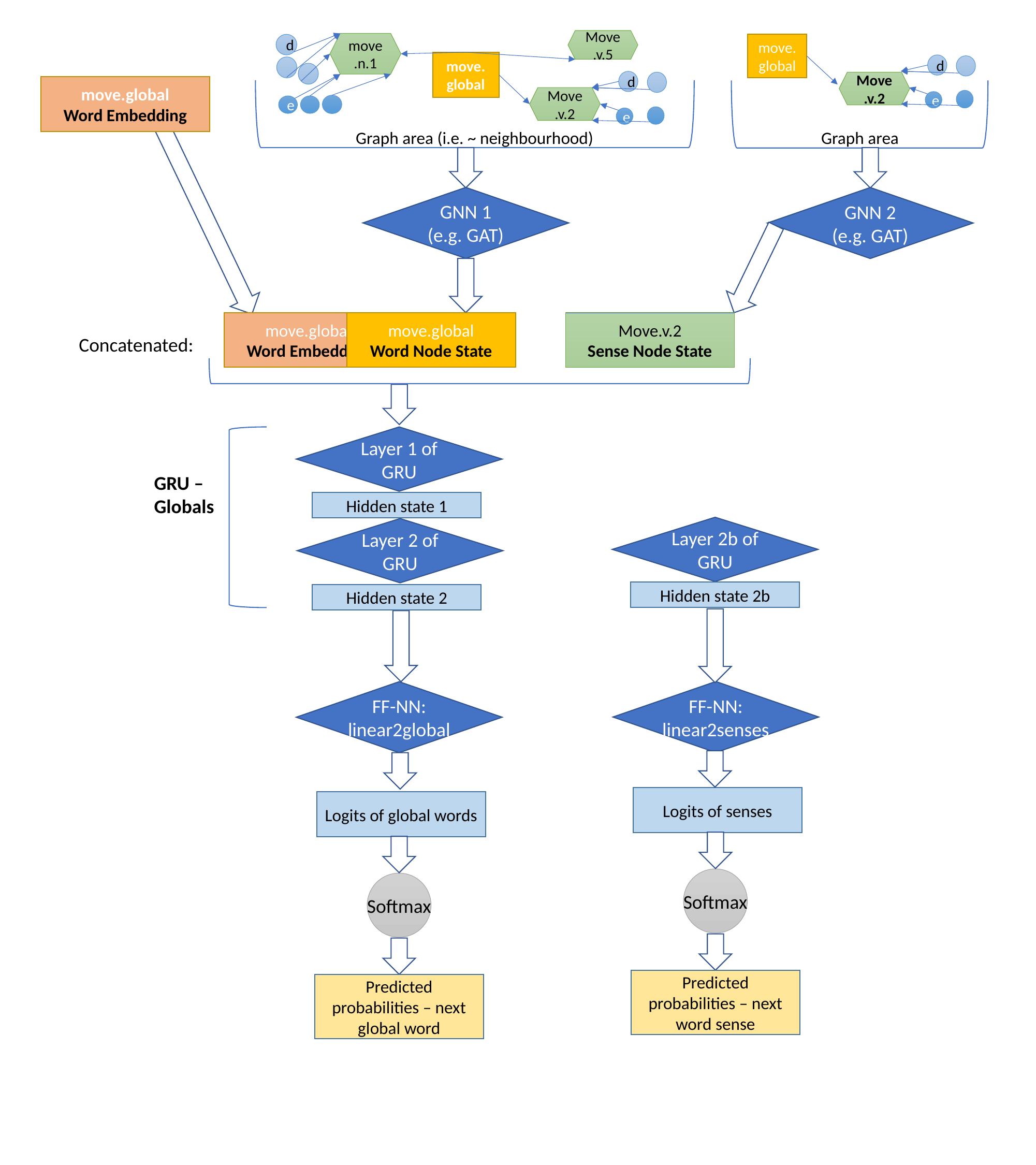

Move.v.5
move.n.1
d
move.
global
move.
global
d

d
Move.v.2

move.global
Word Embedding
Move.v.2

e

e

e

Graph area (i.e. ~ neighbourhood)
Graph area

GNN 1
(e.g. GAT)
GNN 2
(e.g. GAT)

move.global
Word Node State
move.global
Word Embedding
Move.v.2
Sense Node State
Concatenated:

Layer 1 of GRU
GRU –
Globals
Hidden state 1
Layer 2b of GRU
Layer 2 of GRU
Hidden state 2b
Hidden state 2

FF-NN:
linear2senses
FF-NN:
linear2global

Logits of senses
Logits of global words

Softmax
Softmax

Predicted probabilities – next word sense
Predicted probabilities – next global word